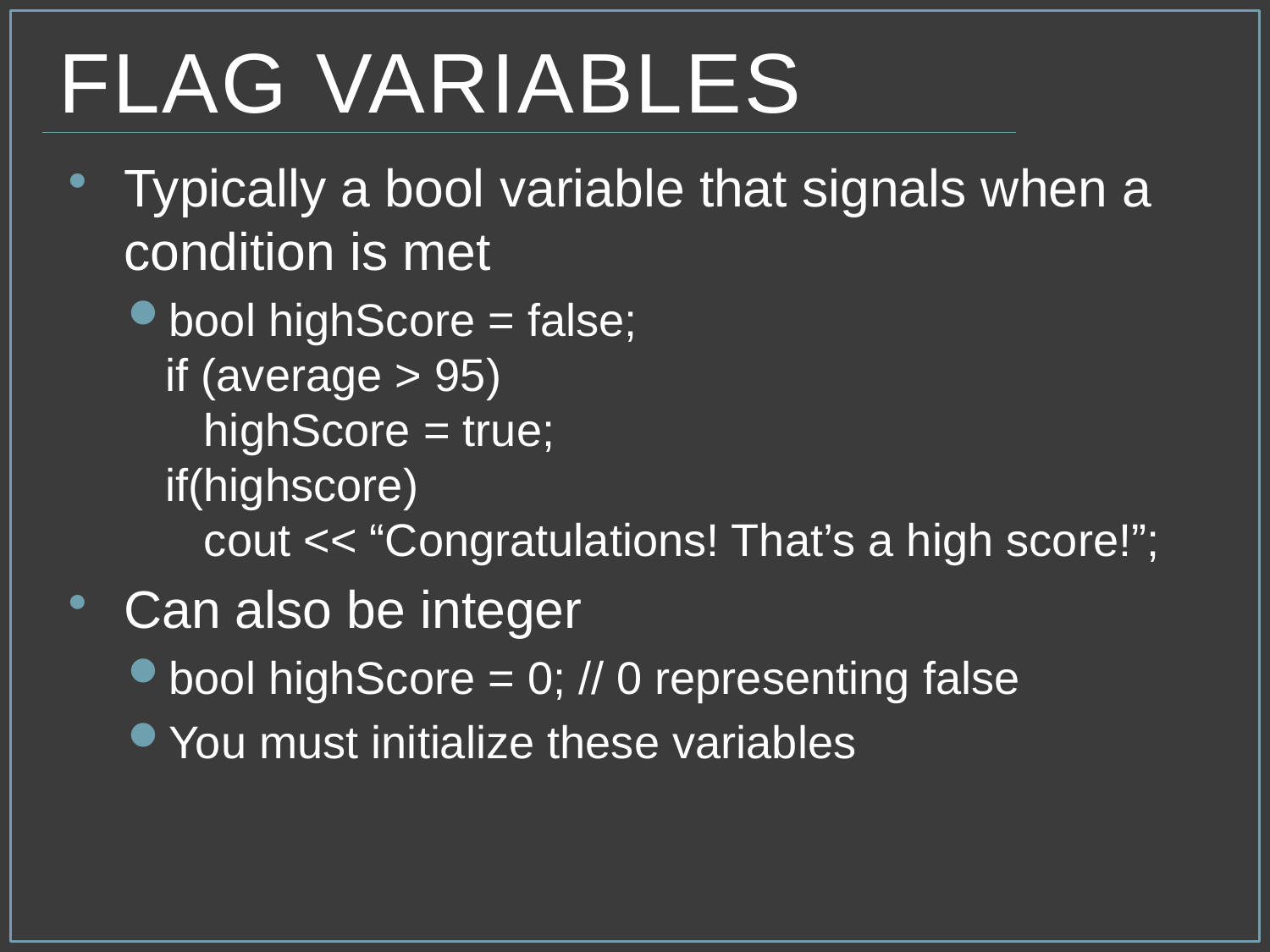

# Flag Variables
Typically a bool variable that signals when a condition is met
bool highScore = false;
if (average > 95)
   highScore = true;
if(highscore)
   cout << “Congratulations! That’s a high score!”;
Can also be integer
bool highScore = 0; // 0 representing false
You must initialize these variables